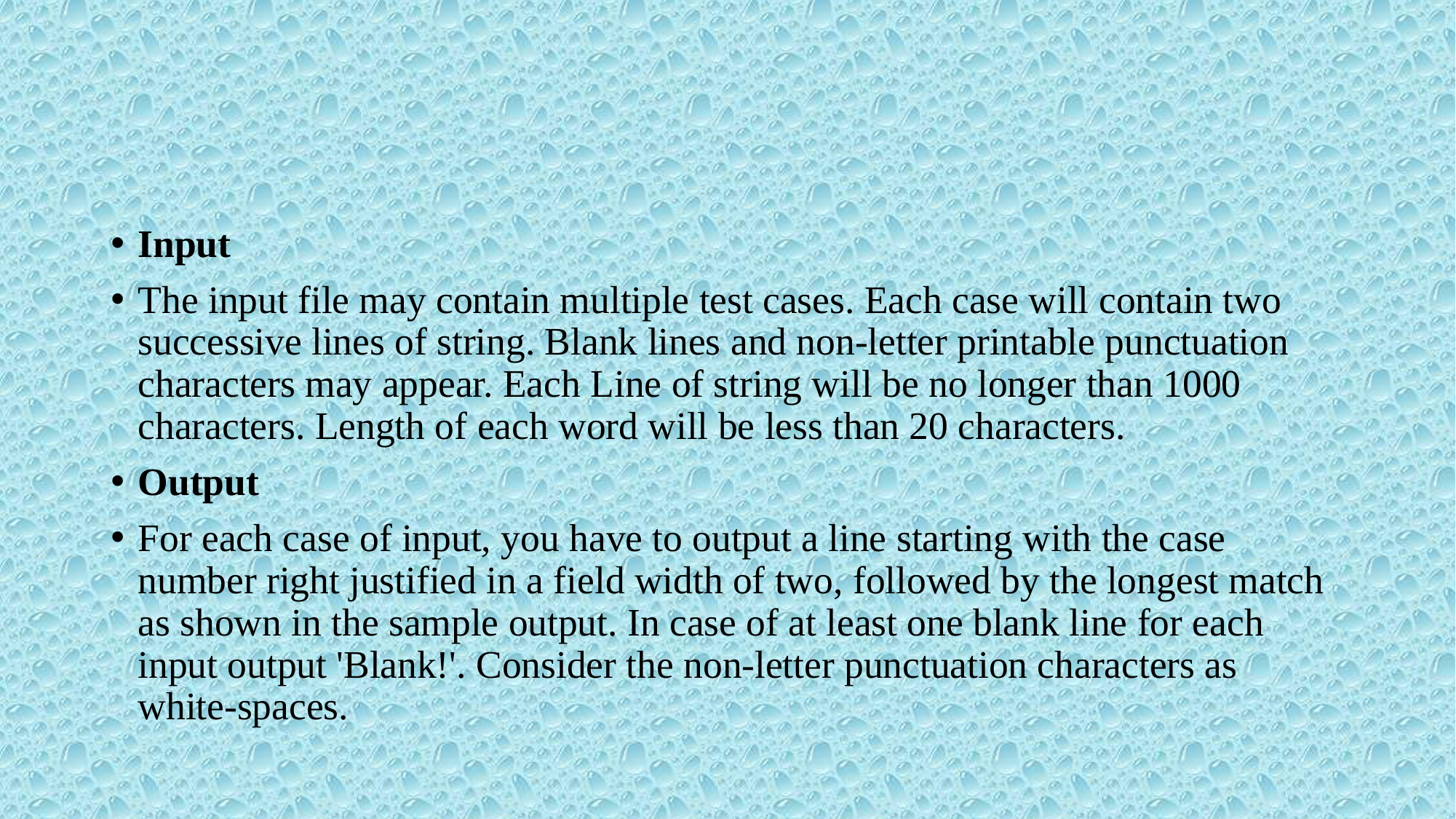

#
Input
The input file may contain multiple test cases. Each case will contain two successive lines of string. Blank lines and non-letter printable punctuation characters may appear. Each Line of string will be no longer than 1000 characters. Length of each word will be less than 20 characters.
Output
For each case of input, you have to output a line starting with the case number right justified in a field width of two, followed by the longest match as shown in the sample output. In case of at least one blank line for each input output 'Blank!'. Consider the non-letter punctuation characters as white-spaces.